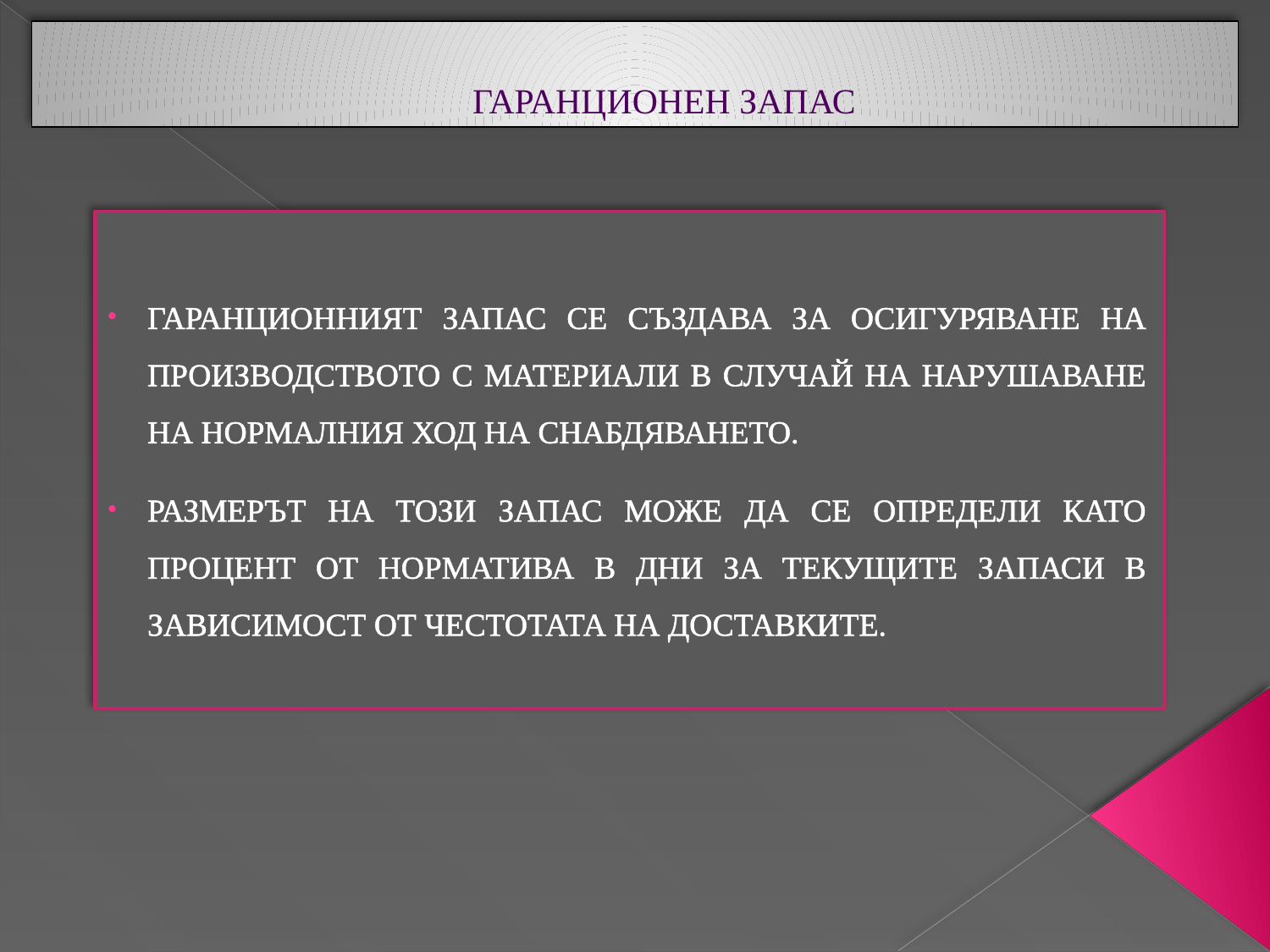

# ГАРАНЦИОНЕН ЗАПАС
ГАРАНЦИОННИЯТ ЗАПАС СЕ СЪЗДАВА ЗА ОСИГУРЯВАНЕ НА ПРОИЗВОДСТВОТО С МАТЕРИАЛИ В СЛУЧАЙ НА НАРУШАВАНЕ НА НОРМАЛНИЯ ХОД НА СНАБДЯВАНЕТО.
РАЗМЕРЪТ НА ТОЗИ ЗАПАС МОЖЕ ДА СЕ ОПРЕДЕЛИ КАТО ПРОЦЕНТ ОТ НОРМАТИВА В ДНИ ЗА ТЕКУЩИТЕ ЗАПАСИ В ЗАВИСИМОСТ ОТ ЧЕСТОТАТА НА ДОСТАВКИТЕ.